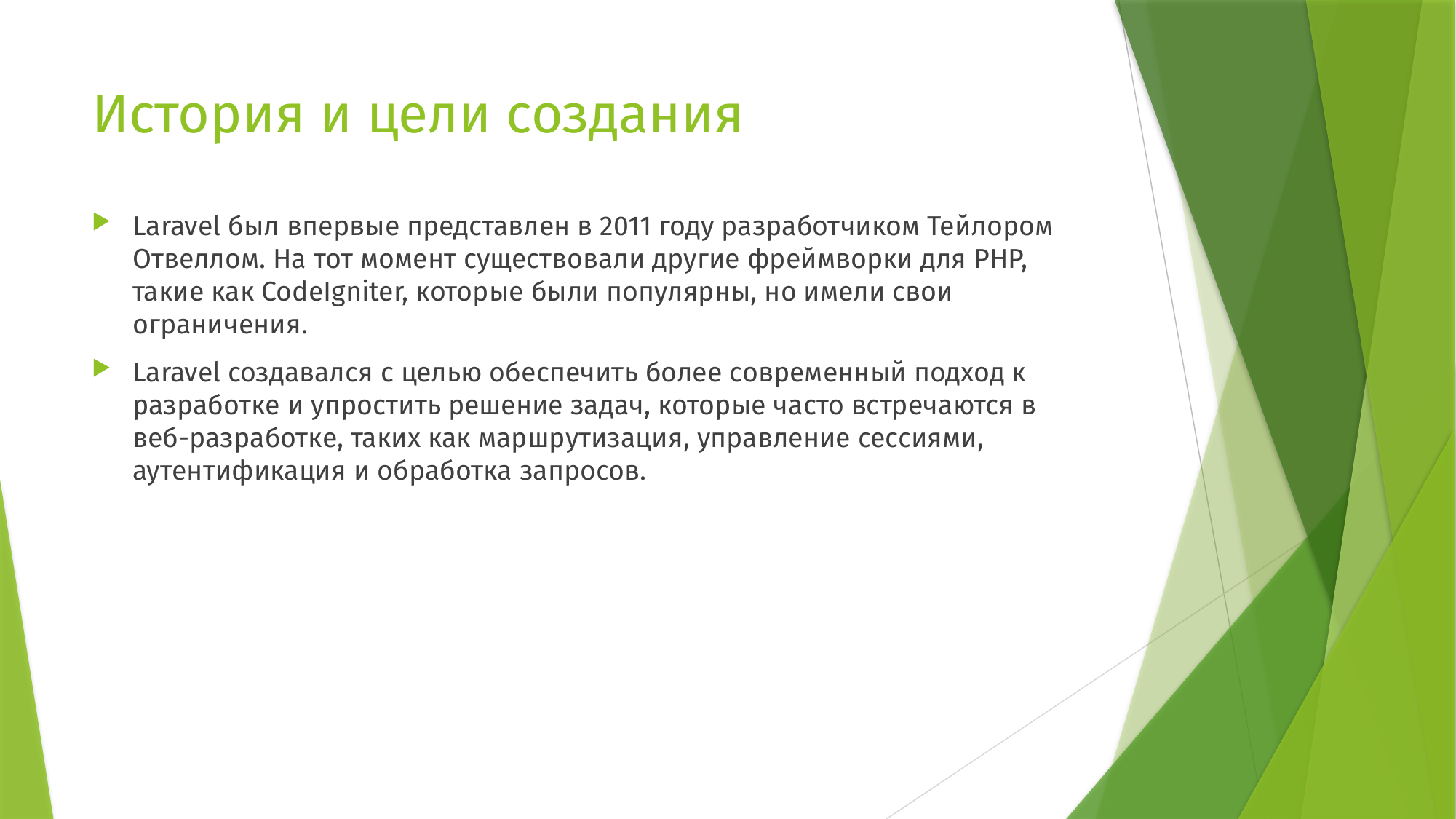

# История и цели создания
Laravel был впервые представлен в 2011 году разработчиком Тейлором Отвеллом. На тот момент существовали другие фреймворки для PHP, такие как CodeIgniter, которые были популярны, но имели свои ограничения.
Laravel создавался с целью обеспечить более современный подход к разработке и упростить решение задач, которые часто встречаются в веб-разработке, таких как маршрутизация, управление сессиями, аутентификация и обработка запросов.